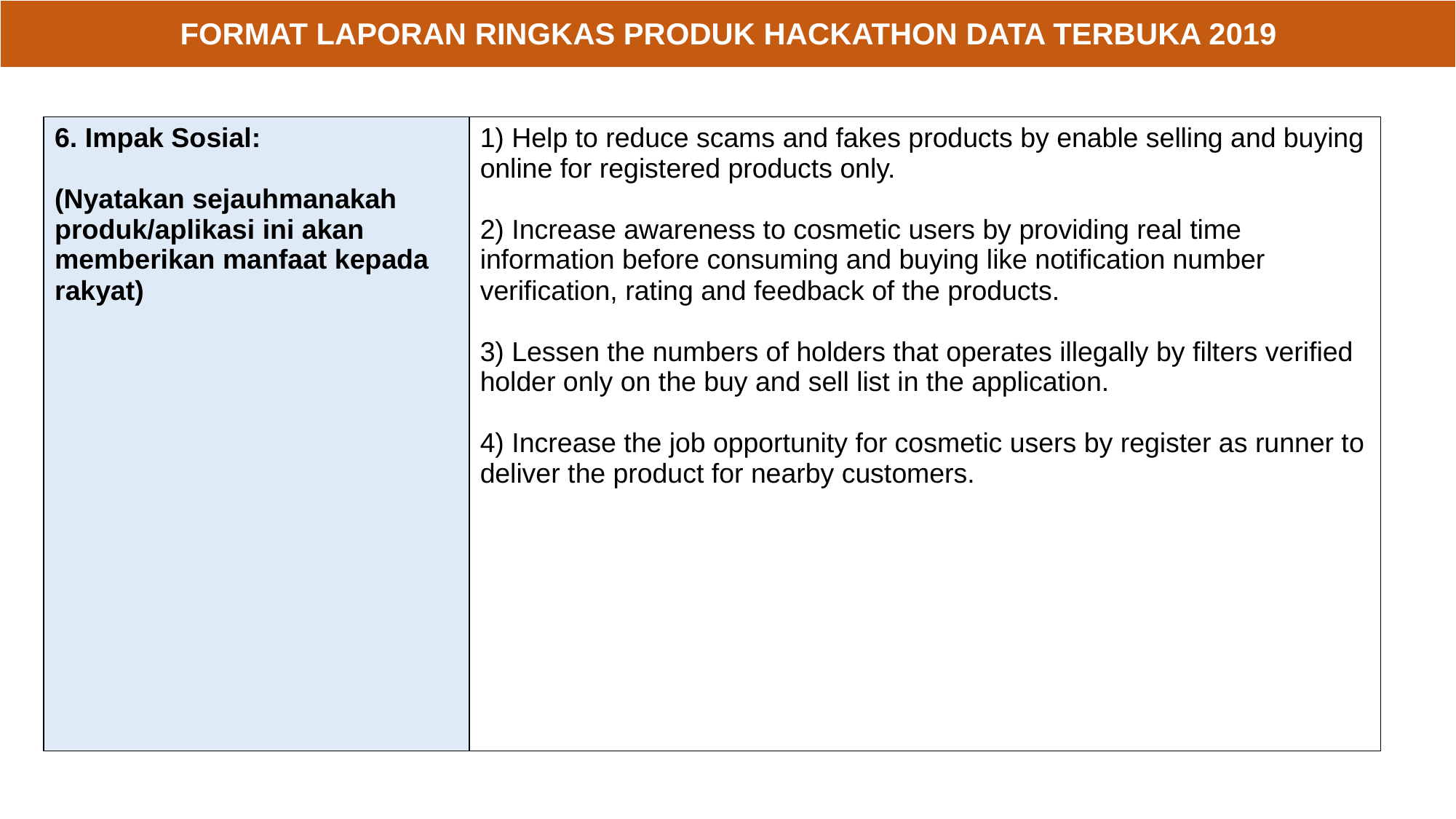

| FORMAT LAPORAN RINGKAS PRODUK HACKATHON DATA TERBUKA 2019 |
| --- |
| 6. Impak Sosial: (Nyatakan sejauhmanakah produk/aplikasi ini akan memberikan manfaat kepada rakyat) | 1) Help to reduce scams and fakes products by enable selling and buying online for registered products only. 2) Increase awareness to cosmetic users by providing real time information before consuming and buying like notification number verification, rating and feedback of the products. 3) Lessen the numbers of holders that operates illegally by filters verified holder only on the buy and sell list in the application. 4) Increase the job opportunity for cosmetic users by register as runner to deliver the product for nearby customers. |
| --- | --- |